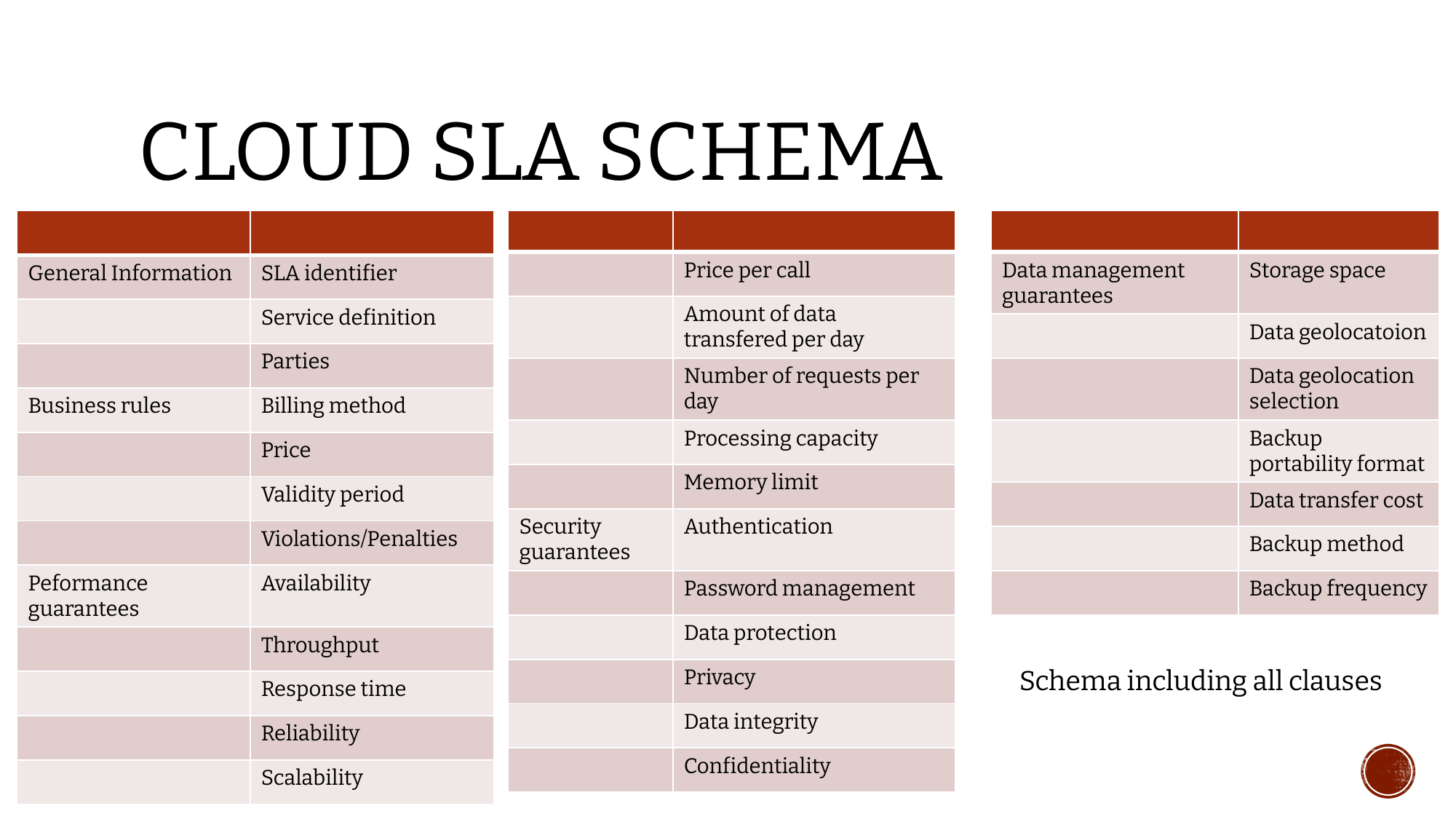

# Cloud sla schema
|  |  |
| --- | --- |
| General Information | SLA identifier |
|  | Service definition |
|  | Parties |
| Business rules | Billing method |
|  | Price |
|  | Validity period |
|  | Violations/Penalties |
| Peformance guarantees | Availability |
|  | Throughput |
|  | Response time |
|  | Reliability |
|  | Scalability |
|  |  |
| --- | --- |
|  | Price per call |
|  | Amount of data transfered per day |
|  | Number of requests per day |
|  | Processing capacity |
|  | Memory limit |
| Security guarantees | Authentication |
|  | Password management |
|  | Data protection |
|  | Privacy |
|  | Data integrity |
|  | Confidentiality |
|  |  |
| --- | --- |
| Data management guarantees | Storage space |
|  | Data geolocatoion |
|  | Data geolocation selection |
|  | Backup portability format |
|  | Data transfer cost |
|  | Backup method |
|  | Backup frequency |
Schema including all clauses